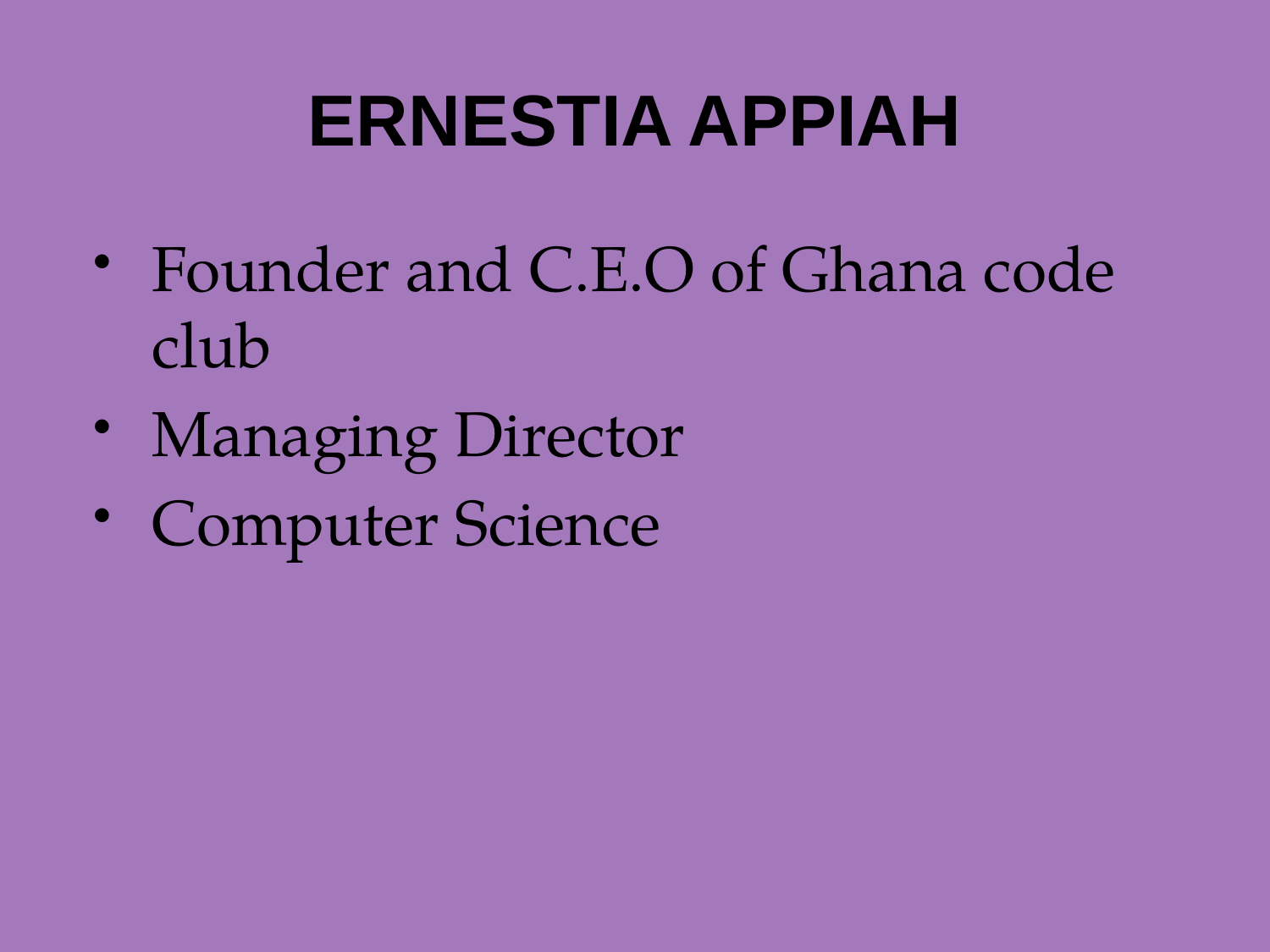

# ERNESTIA APPIAH
Founder and C.E.O of Ghana code club
Managing Director
Computer Science